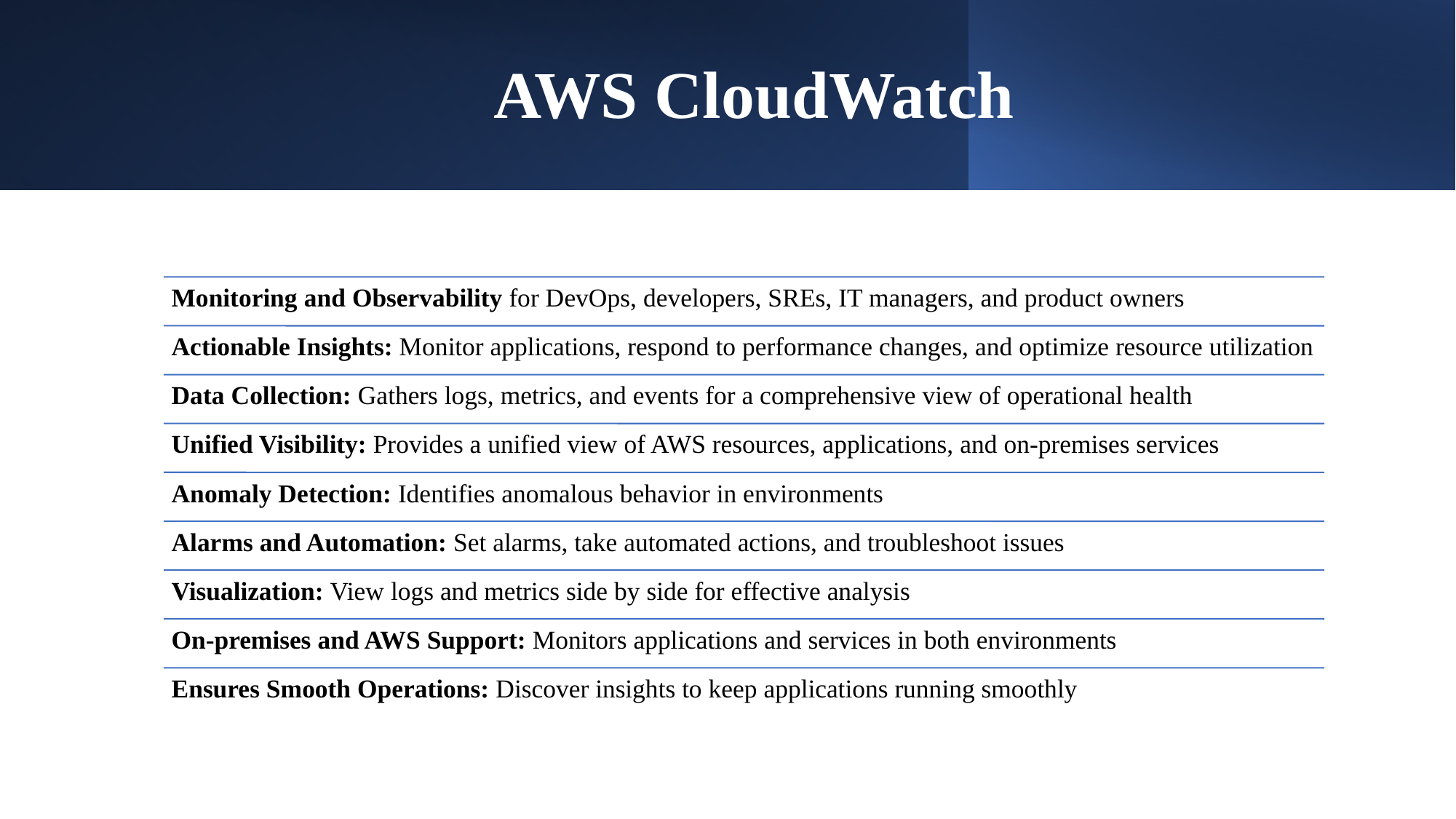

# AWS CloudWatch
Monitoring and Observability for DevOps, developers, SREs, IT managers, and product owners
Actionable Insights: Monitor applications, respond to performance changes, and optimize resource utilization
Data Collection: Gathers logs, metrics, and events for a comprehensive view of operational health
Unified Visibility: Provides a unified view of AWS resources, applications, and on-premises services
Anomaly Detection: Identifies anomalous behavior in environments
Alarms and Automation: Set alarms, take automated actions, and troubleshoot issues
Visualization: View logs and metrics side by side for effective analysis
On-premises and AWS Support: Monitors applications and services in both environments
Ensures Smooth Operations: Discover insights to keep applications running smoothly